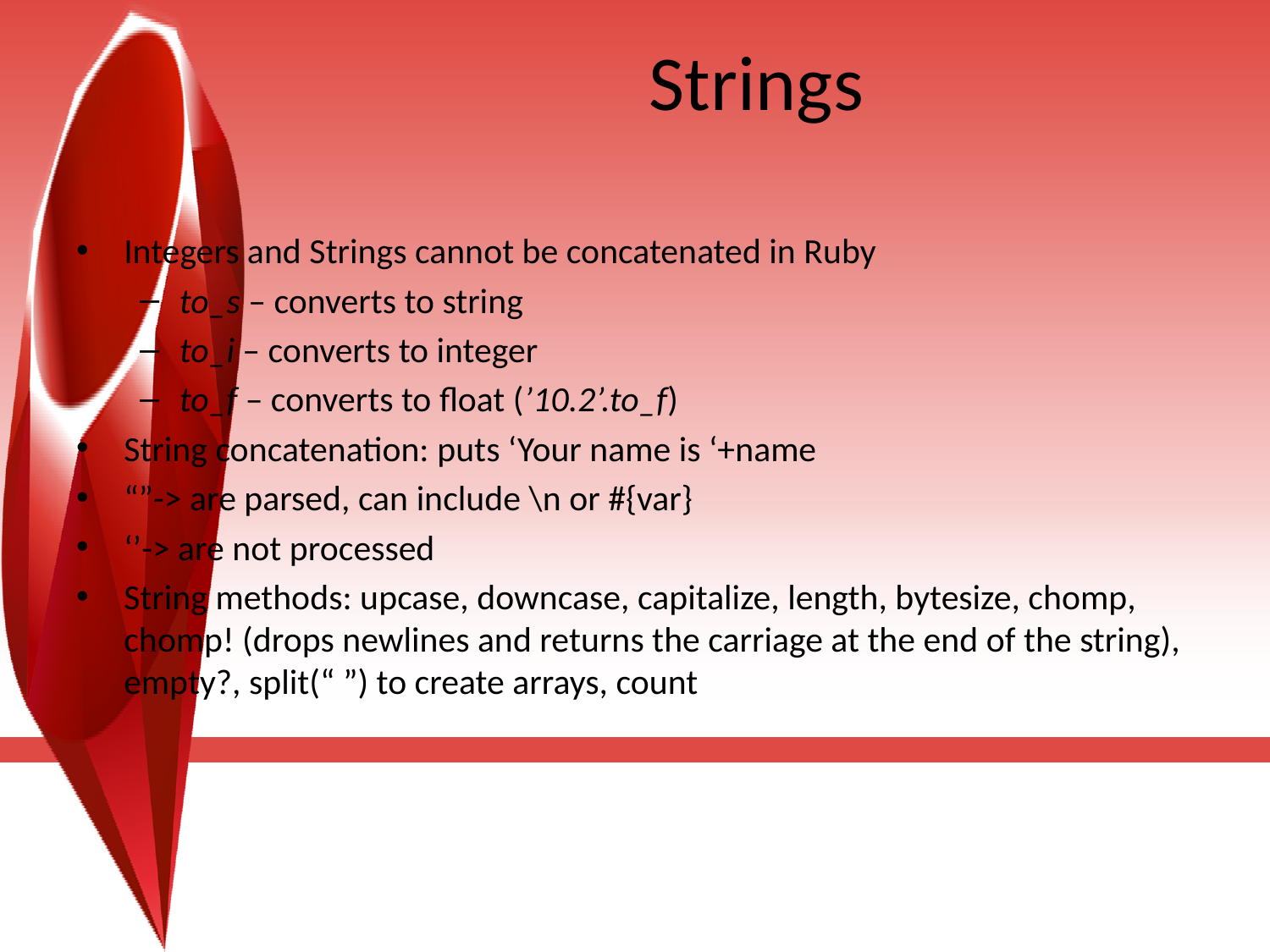

# Strings
Integers and Strings cannot be concatenated in Ruby
to_s – converts to string
to_i – converts to integer
to_f – converts to float (’10.2’.to_f)
String concatenation: puts ‘Your name is ‘+name
“”-> are parsed, can include \n or #{var}
‘’-> are not processed
String methods: upcase, downcase, capitalize, length, bytesize, chomp, chomp! (drops newlines and returns the carriage at the end of the string), empty?, split(“ ”) to create arrays, count